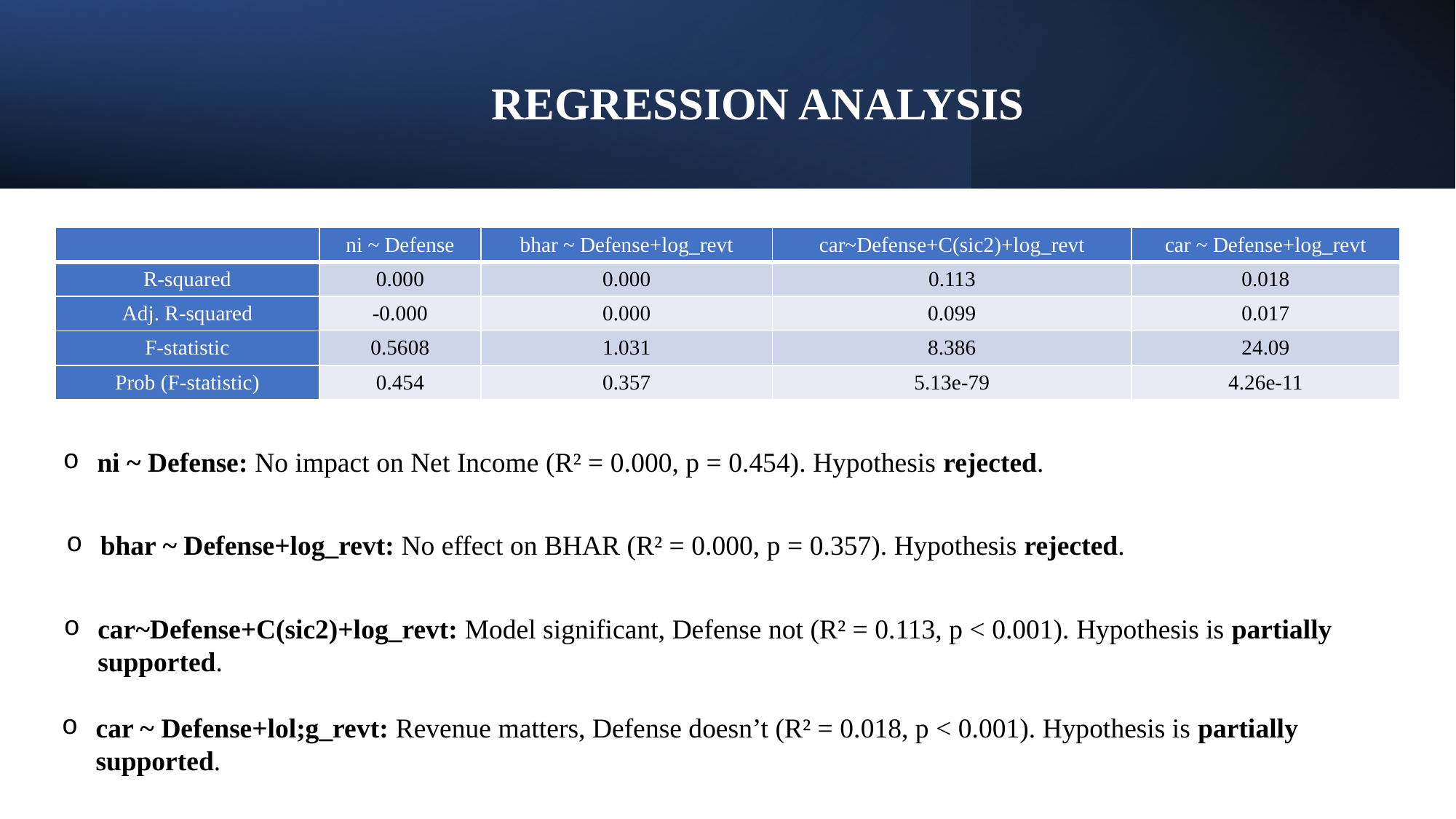

# REGRESSION ANALYSIS
|  | ni ~ Defense | bhar ~ Defense+log\_revt | car~Defense+C(sic2)+log\_revt | car ~ Defense+log\_revt |
| --- | --- | --- | --- | --- |
| R-squared | 0.000 | 0.000 | 0.113 | 0.018 |
| Adj. R-squared | -0.000 | 0.000 | 0.099 | 0.017 |
| F-statistic | 0.5608 | 1.031 | 8.386 | 24.09 |
| Prob (F-statistic) | 0.454 | 0.357 | 5.13e-79 | 4.26e-11 |
ni ~ Defense: No impact on Net Income (R² = 0.000, p = 0.454). Hypothesis rejected.
bhar ~ Defense+log_revt: No effect on BHAR (R² = 0.000, p = 0.357). Hypothesis rejected.
car~Defense+C(sic2)+log_revt: Model significant, Defense not (R² = 0.113, p < 0.001). Hypothesis is partially supported.
car ~ Defense+lol;g_revt: Revenue matters, Defense doesn’t (R² = 0.018, p < 0.001). Hypothesis is partially supported.